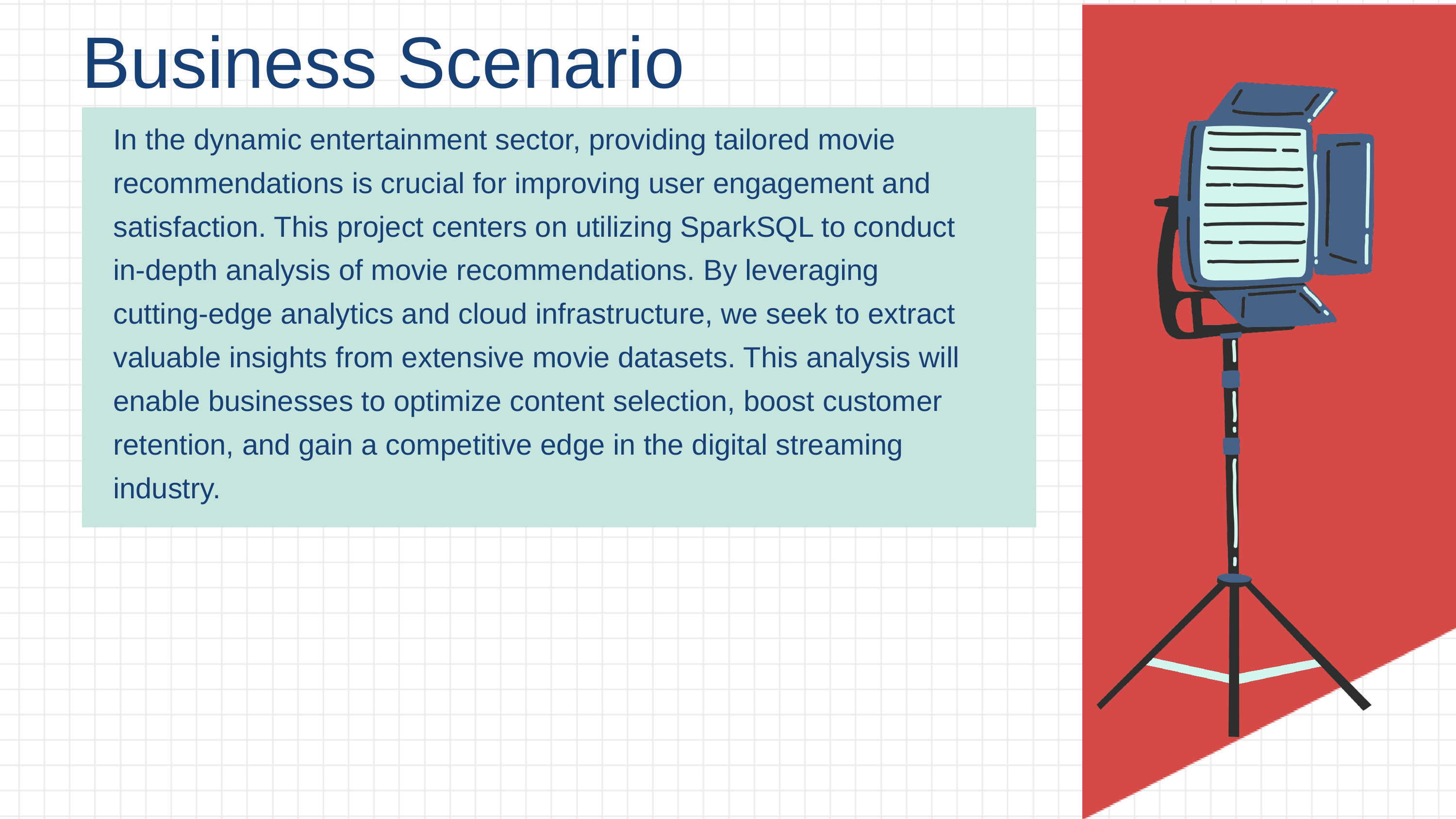

Business Scenario

In the dynamic entertainment sector, providing tailored movie recommendations is crucial for improving user engagement and satisfaction. This project centers on utilizing SparkSQL to conduct in-depth analysis of movie recommendations. By leveraging cutting-edge analytics and cloud infrastructure, we seek to extract valuable insights from extensive movie datasets. This analysis will enable businesses to optimize content selection, boost customer retention, and gain a competitive edge in the digital streaming industry.